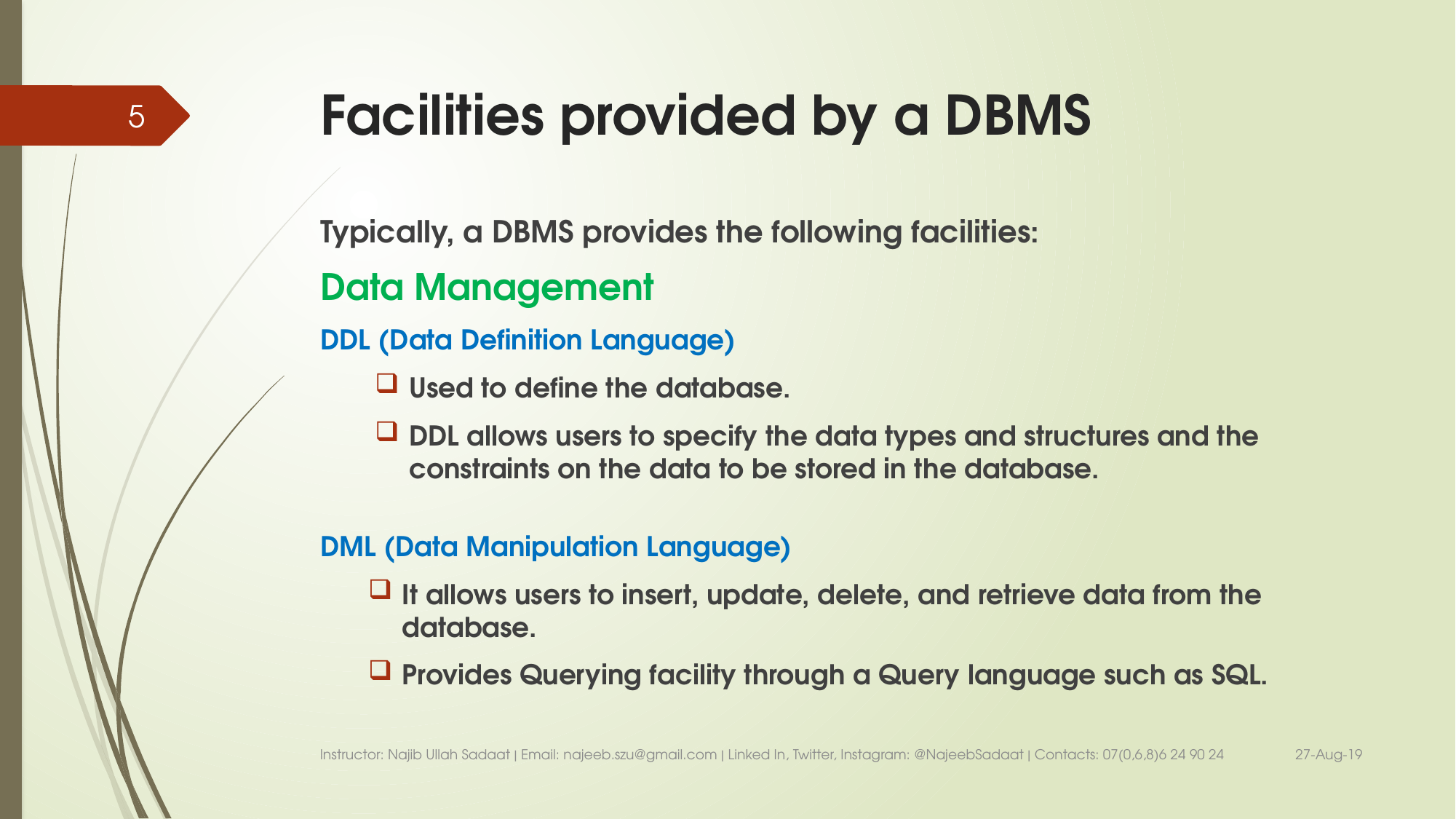

# Facilities provided by a DBMS
5
Typically, a DBMS provides the following facilities:
Data Management
DDL (Data Definition Language)
Used to define the database.
DDL allows users to specify the data types and structures and the constraints on the data to be stored in the database.

DML (Data Manipulation Language)
It allows users to insert, update, delete, and retrieve data from the database.
Provides Querying facility through a Query language such as SQL.
27-Aug-19
Instructor: Najib Ullah Sadaat | Email: najeeb.szu@gmail.com | Linked In, Twitter, Instagram: @NajeebSadaat | Contacts: 07(0,6,8)6 24 90 24